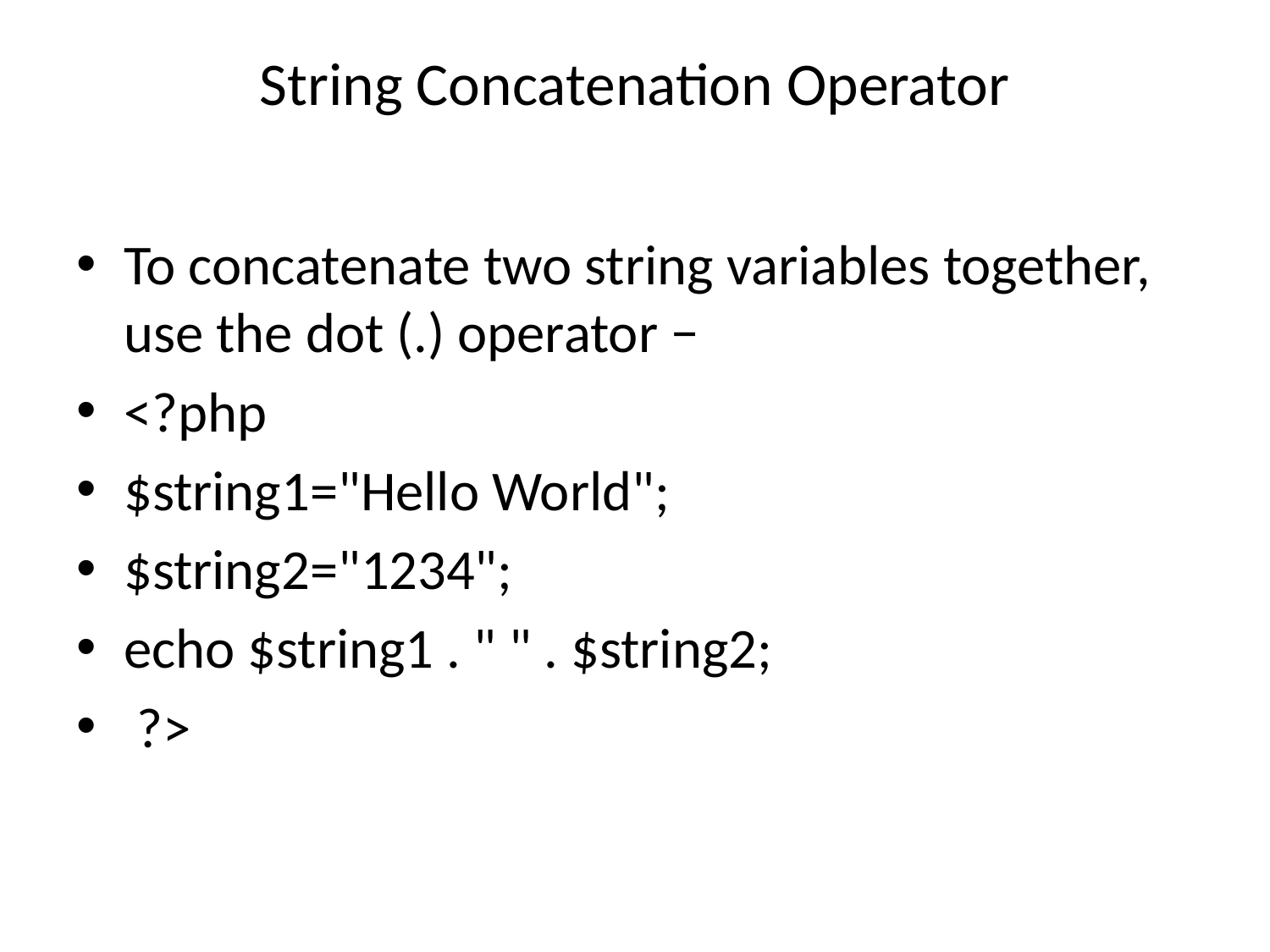

# String Concatenation Operator
To concatenate two string variables together, use the dot (.) operator −
<?php
$string1="Hello World";
$string2="1234";
echo $string1 . " " . $string2;
 ?>